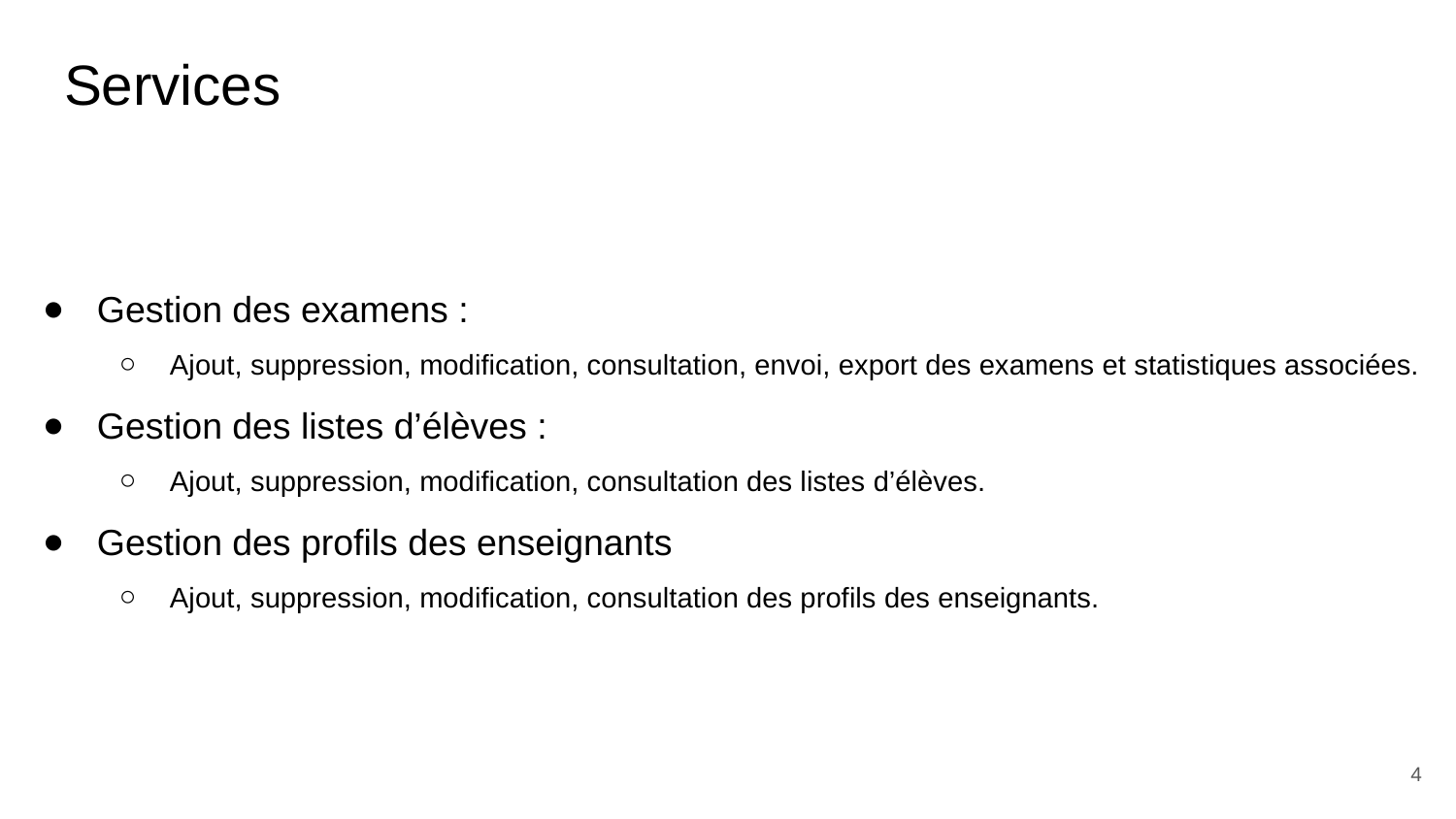

# Services
Gestion des examens :
Ajout, suppression, modification, consultation, envoi, export des examens et statistiques associées.
Gestion des listes d’élèves :
Ajout, suppression, modification, consultation des listes d’élèves.
Gestion des profils des enseignants
Ajout, suppression, modification, consultation des profils des enseignants.
4